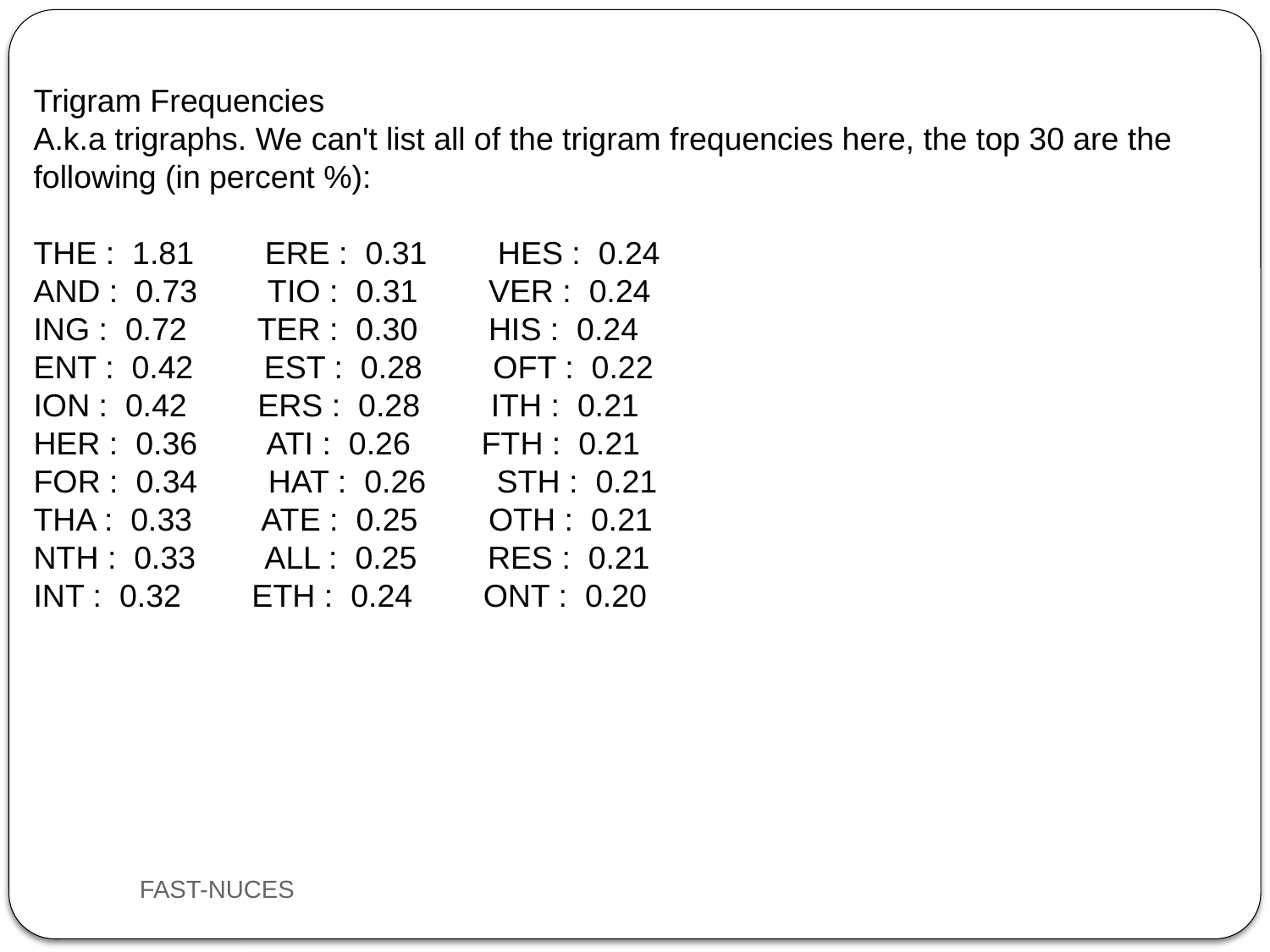

Trigram Frequencies
A.k.a trigraphs. We can't list all of the trigram frequencies here, the top 30 are the following (in percent %):

THE :  1.81        ERE :  0.31        HES :  0.24
AND :  0.73        TIO :  0.31        VER :  0.24
ING :  0.72        TER :  0.30        HIS :  0.24
ENT :  0.42        EST :  0.28        OFT :  0.22
ION :  0.42        ERS :  0.28        ITH :  0.21
HER :  0.36        ATI :  0.26        FTH :  0.21
FOR :  0.34        HAT :  0.26        STH :  0.21
THA :  0.33        ATE :  0.25        OTH :  0.21
NTH :  0.33        ALL :  0.25        RES :  0.21
INT :  0.32        ETH :  0.24        ONT :  0.20
FAST-NUCES